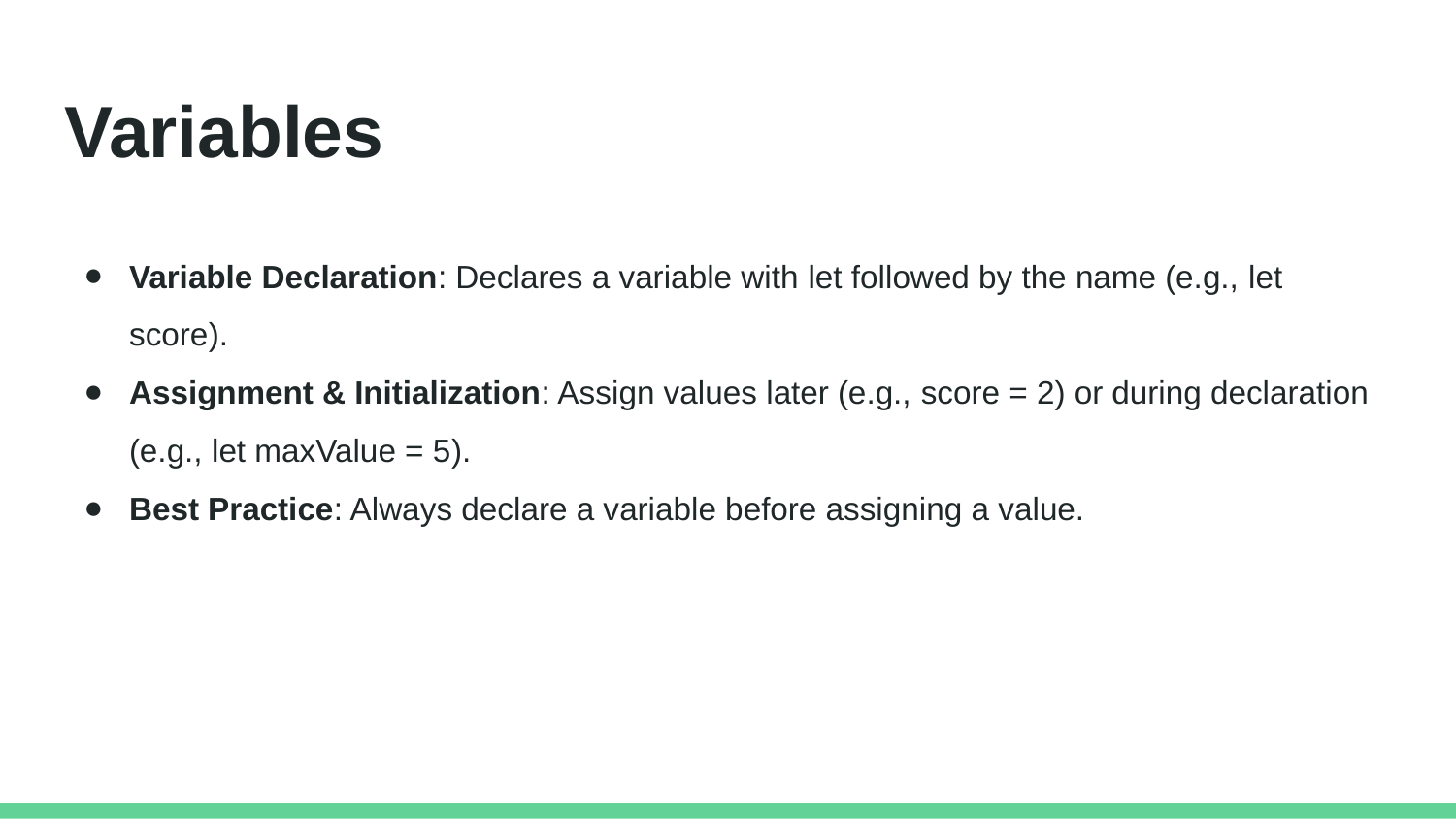

# Variables
Variable Declaration: Declares a variable with let followed by the name (e.g., let score).
Assignment & Initialization: Assign values later (e.g., score = 2) or during declaration (e.g., let maxValue = 5).
Best Practice: Always declare a variable before assigning a value.